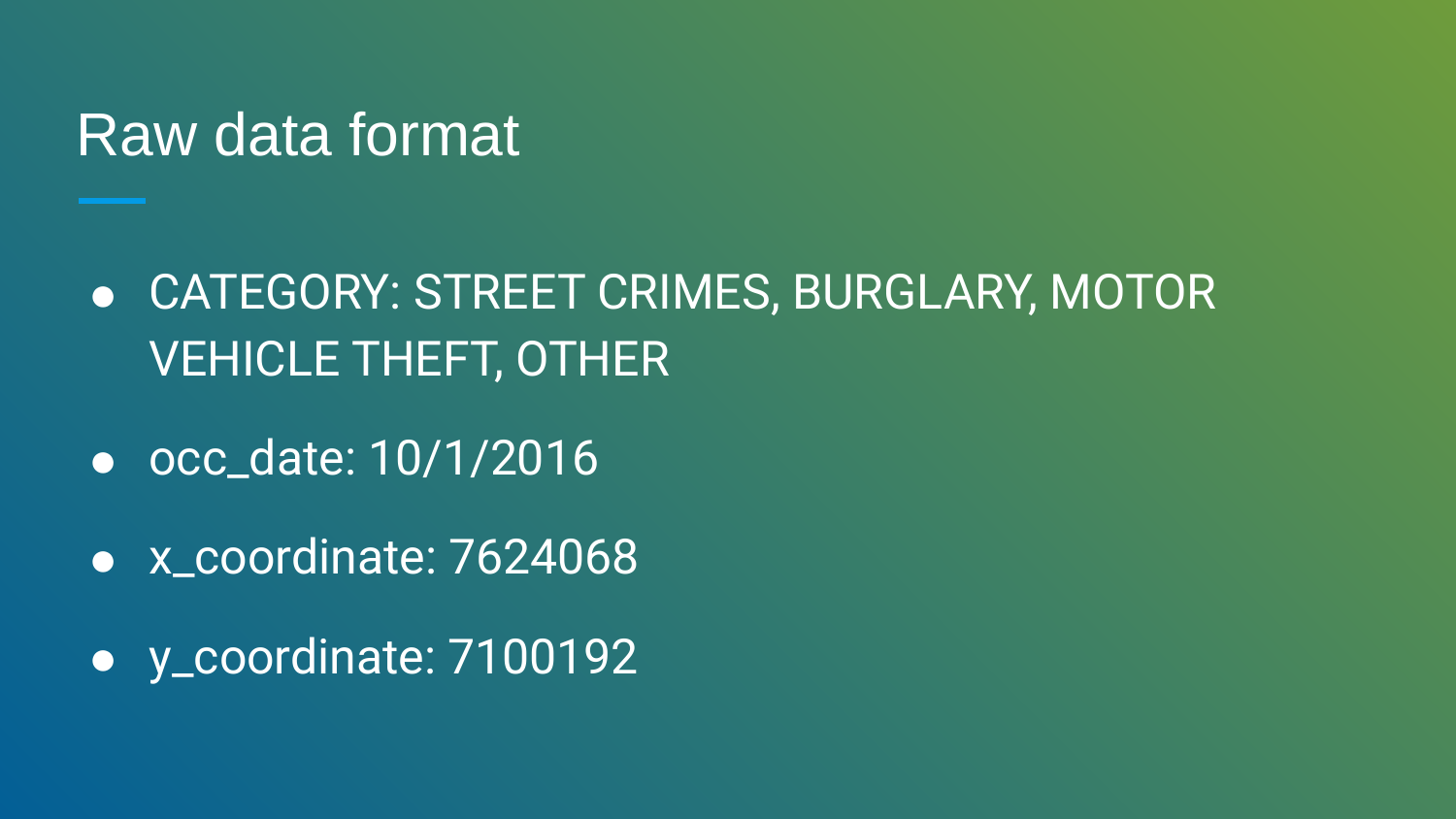

# Raw data format
CATEGORY: STREET CRIMES, BURGLARY, MOTOR VEHICLE THEFT, OTHER
occ_date: 10/1/2016
x_coordinate: 7624068
y_coordinate: 7100192
3